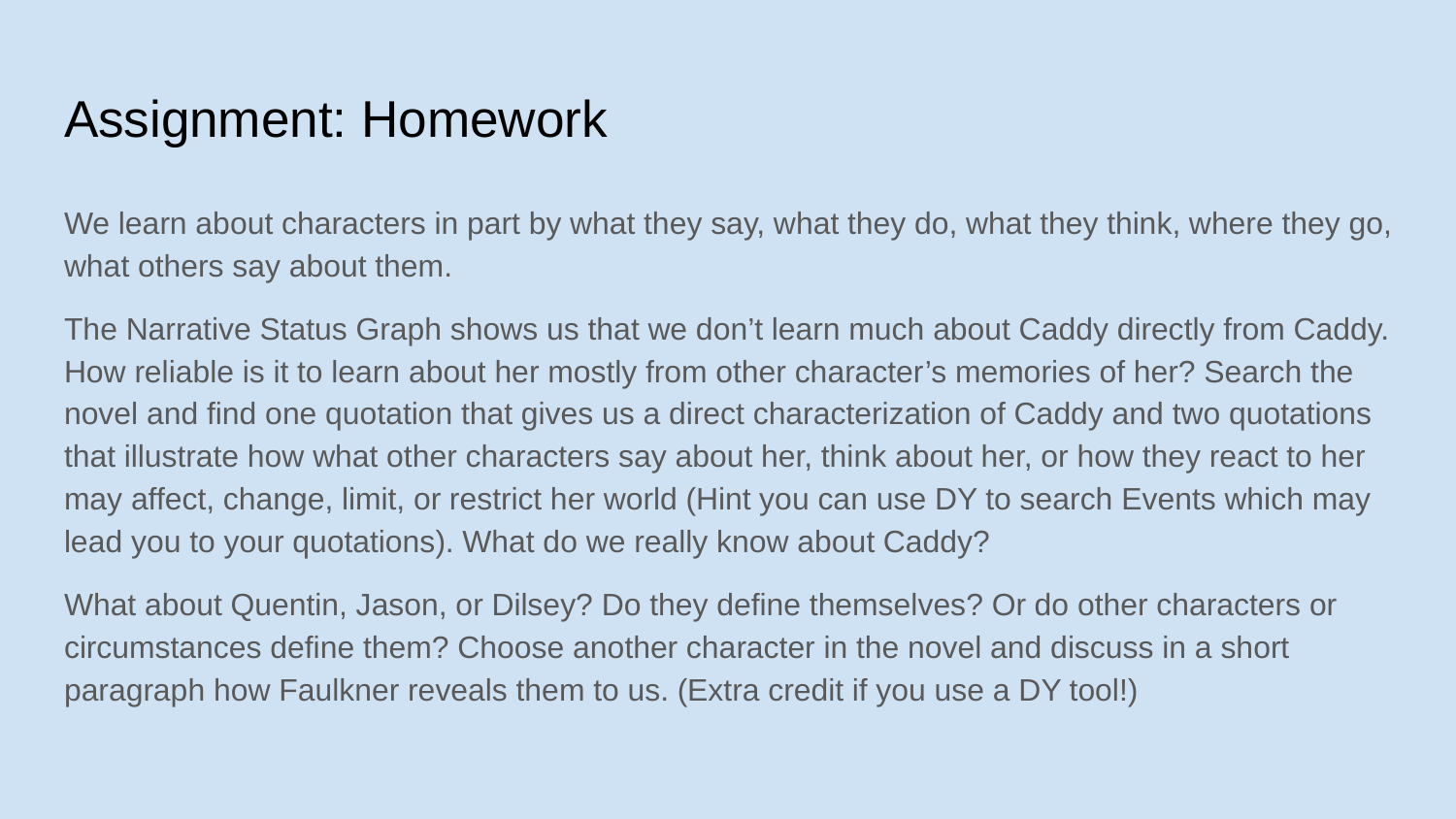

# Assignment: Homework
We learn about characters in part by what they say, what they do, what they think, where they go, what others say about them.
The Narrative Status Graph shows us that we don’t learn much about Caddy directly from Caddy. How reliable is it to learn about her mostly from other character’s memories of her? Search the novel and find one quotation that gives us a direct characterization of Caddy and two quotations that illustrate how what other characters say about her, think about her, or how they react to her may affect, change, limit, or restrict her world (Hint you can use DY to search Events which may lead you to your quotations). What do we really know about Caddy?
What about Quentin, Jason, or Dilsey? Do they define themselves? Or do other characters or circumstances define them? Choose another character in the novel and discuss in a short paragraph how Faulkner reveals them to us. (Extra credit if you use a DY tool!)